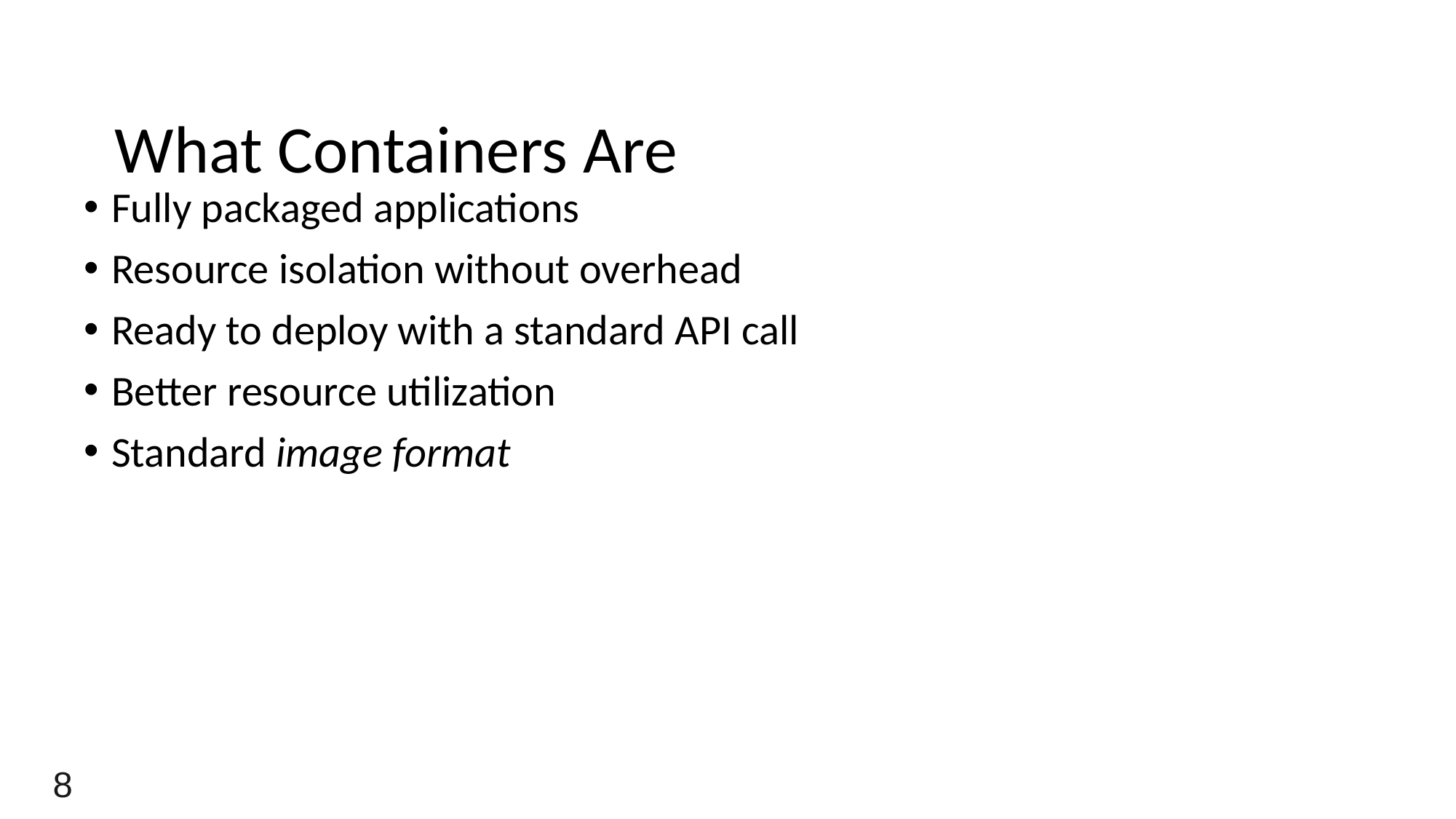

# What Containers Are
Fully packaged applications
Resource isolation without overhead
Ready to deploy with a standard API call
Better resource utilization
Standard image format

8